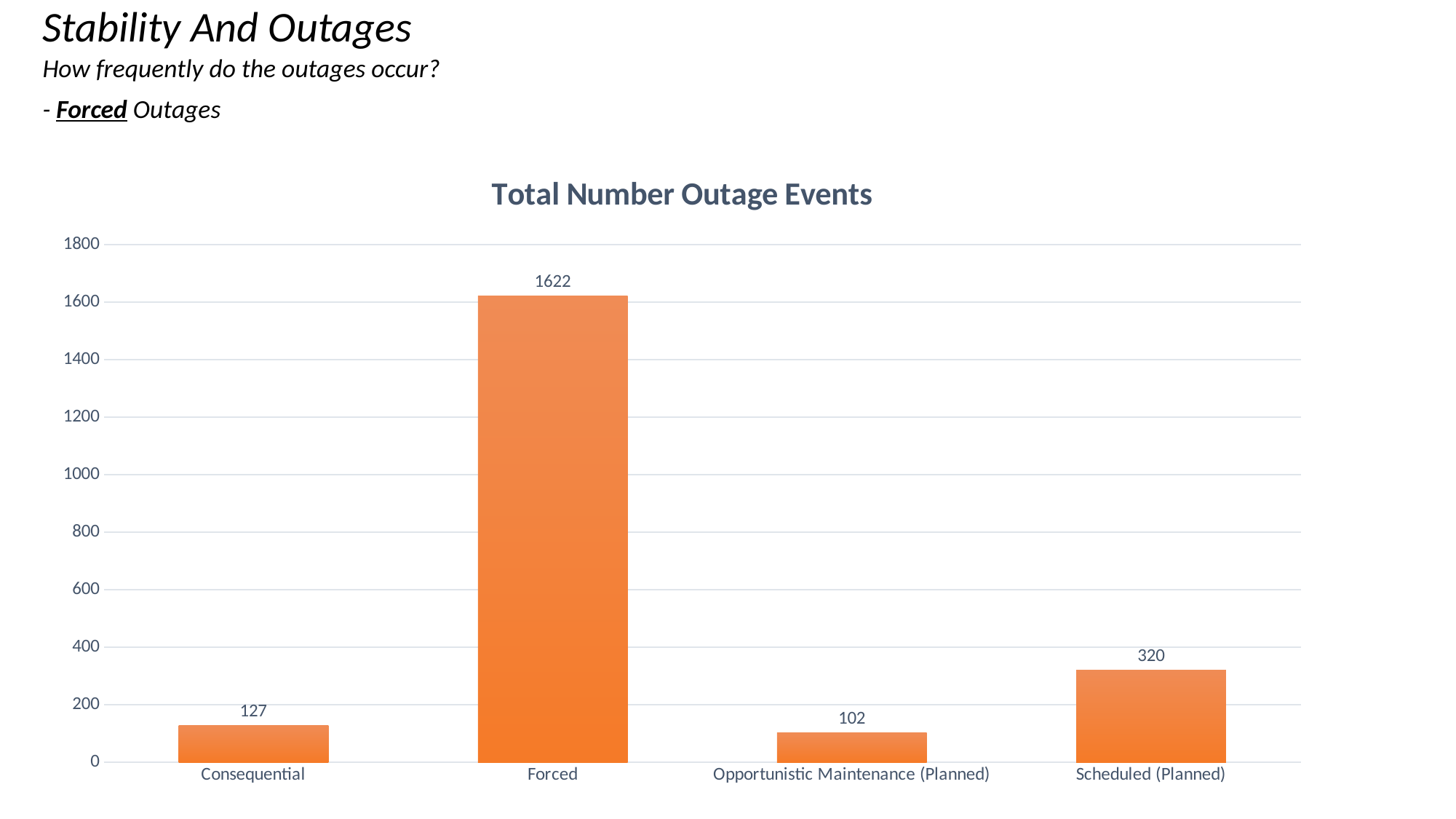

Stability And Outages
How frequently do the outages occur?
- Forced Outages

### Chart: Total Number Outage Events

| Category | Total_Number_Outage_Events |
|---|---|
| Consequential | 127.0 |
| Forced | 1622.0 |
| Opportunistic Maintenance (Planned) | 102.0 |
| Scheduled (Planned) | 320.0 |